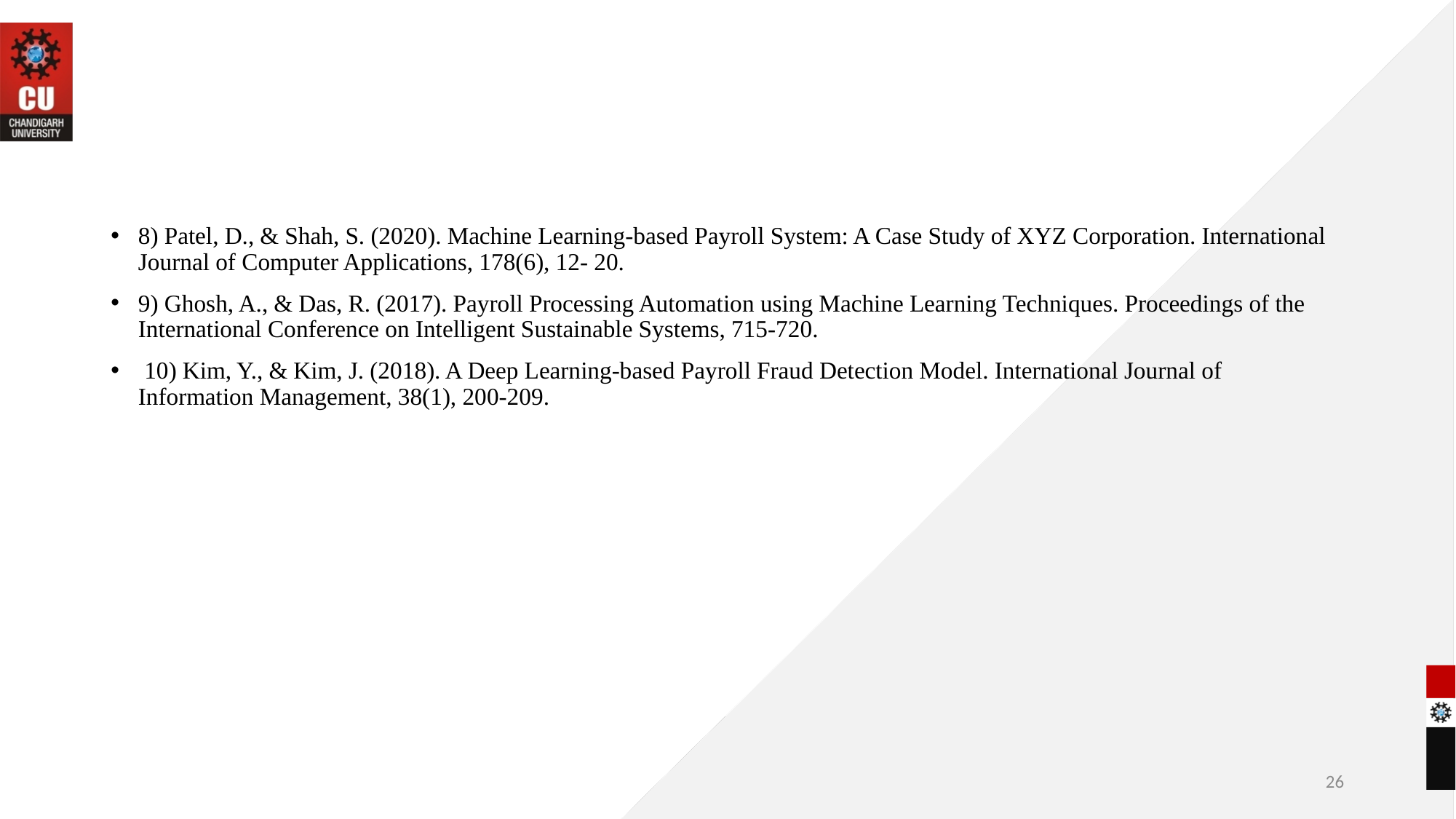

#
8) Patel, D., & Shah, S. (2020). Machine Learning-based Payroll System: A Case Study of XYZ Corporation. International Journal of Computer Applications, 178(6), 12- 20.
9) Ghosh, A., & Das, R. (2017). Payroll Processing Automation using Machine Learning Techniques. Proceedings of the International Conference on Intelligent Sustainable Systems, 715-720.
 10) Kim, Y., & Kim, J. (2018). A Deep Learning-based Payroll Fraud Detection Model. International Journal of Information Management, 38(1), 200-209.
26